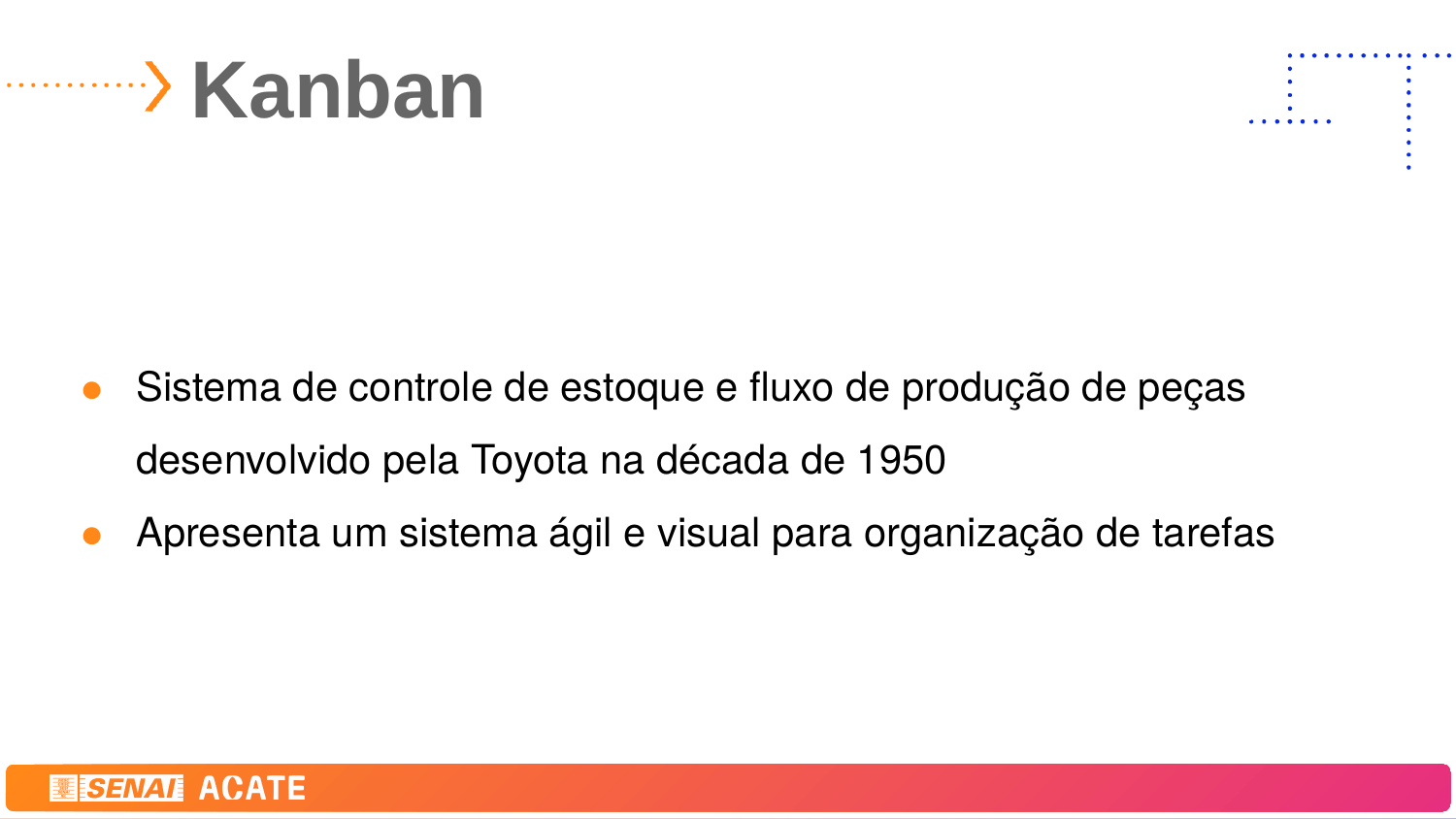

# Kanban
Sistema de controle de estoque e fluxo de produção de peças desenvolvido pela Toyota na década de 1950
Apresenta um sistema ágil e visual para organização de tarefas